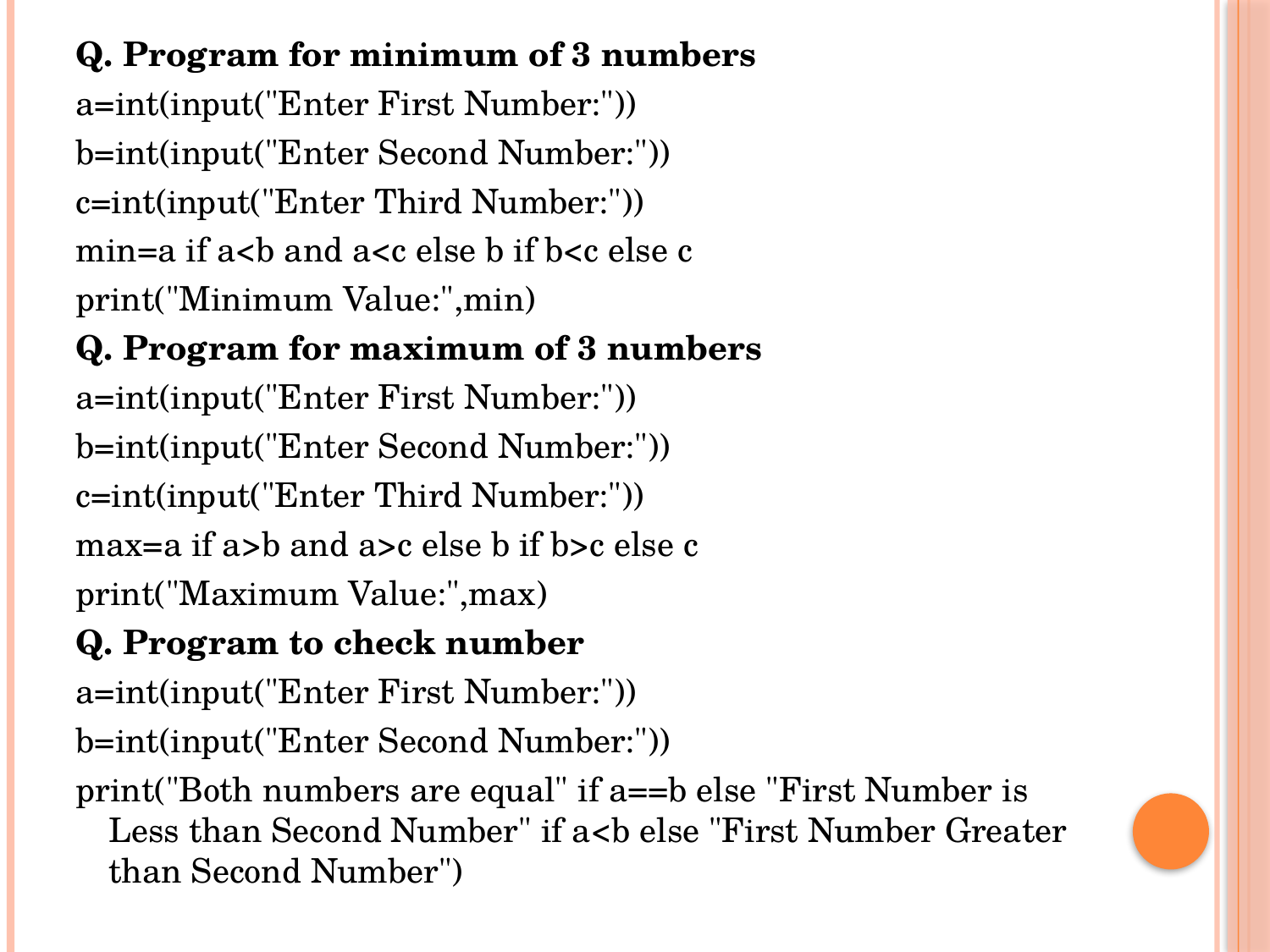

Q. Program for minimum of 3 numbers
a=int(input("Enter First Number:"))
b=int(input("Enter Second Number:"))
c=int(input("Enter Third Number:"))
min=a if a<b and a<c else b if b<c else c
print("Minimum Value:",min)
Q. Program for maximum of 3 numbers
a=int(input("Enter First Number:"))
b=int(input("Enter Second Number:"))
c=int(input("Enter Third Number:"))
max=a if a>b and a>c else b if b>c else c
print("Maximum Value:",max)
Q. Program to check number
a=int(input("Enter First Number:"))
b=int(input("Enter Second Number:"))
print("Both numbers are equal" if a==b else "First Number is Less than Second Number" if a<b else "First Number Greater than Second Number")